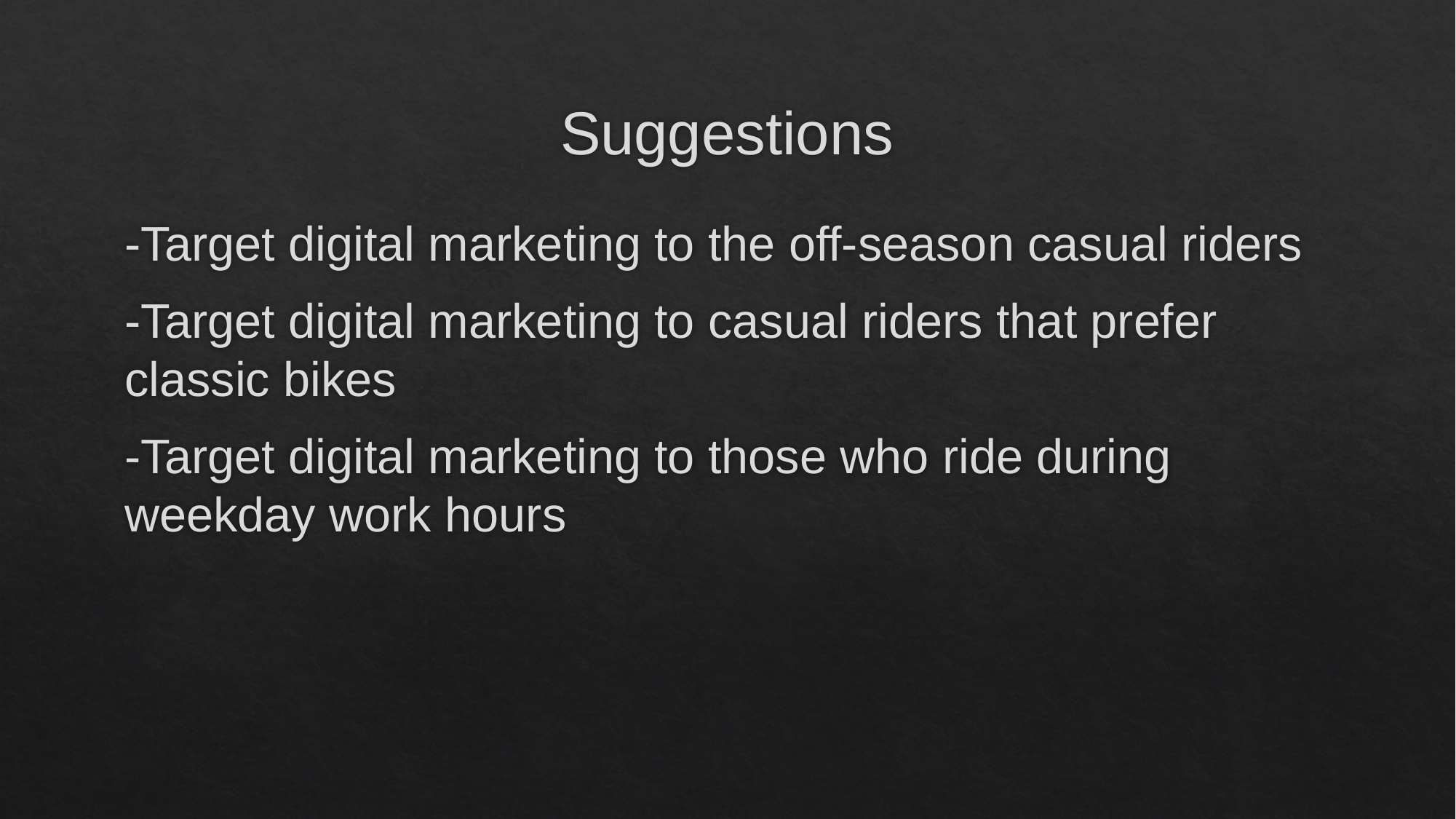

# Suggestions
-Target digital marketing to the off-season casual riders
-Target digital marketing to casual riders that prefer classic bikes
-Target digital marketing to those who ride during weekday work hours